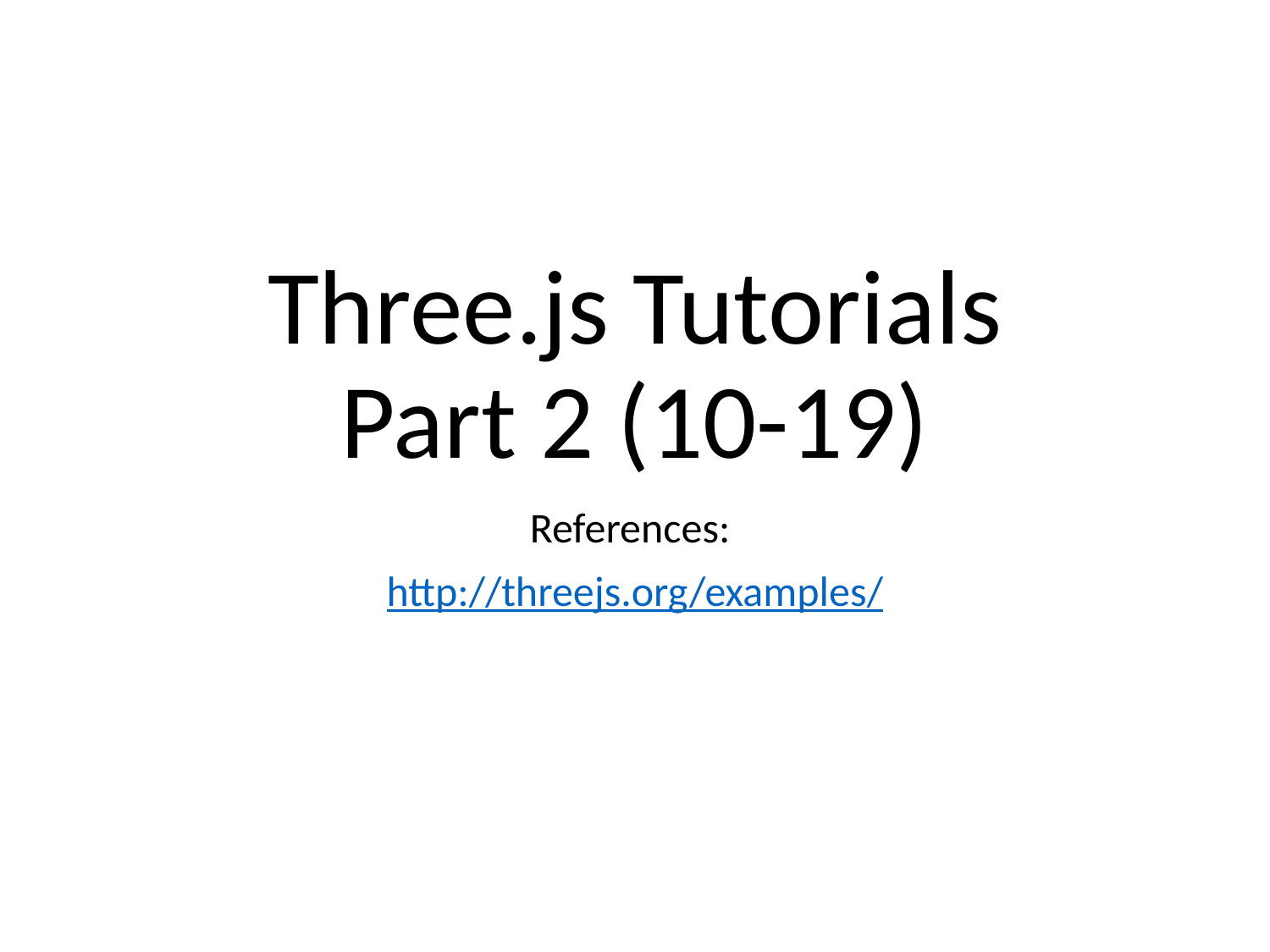

# Three.js Tutorials Part 2 (10-19)
References:
http://threejs.org/examples/